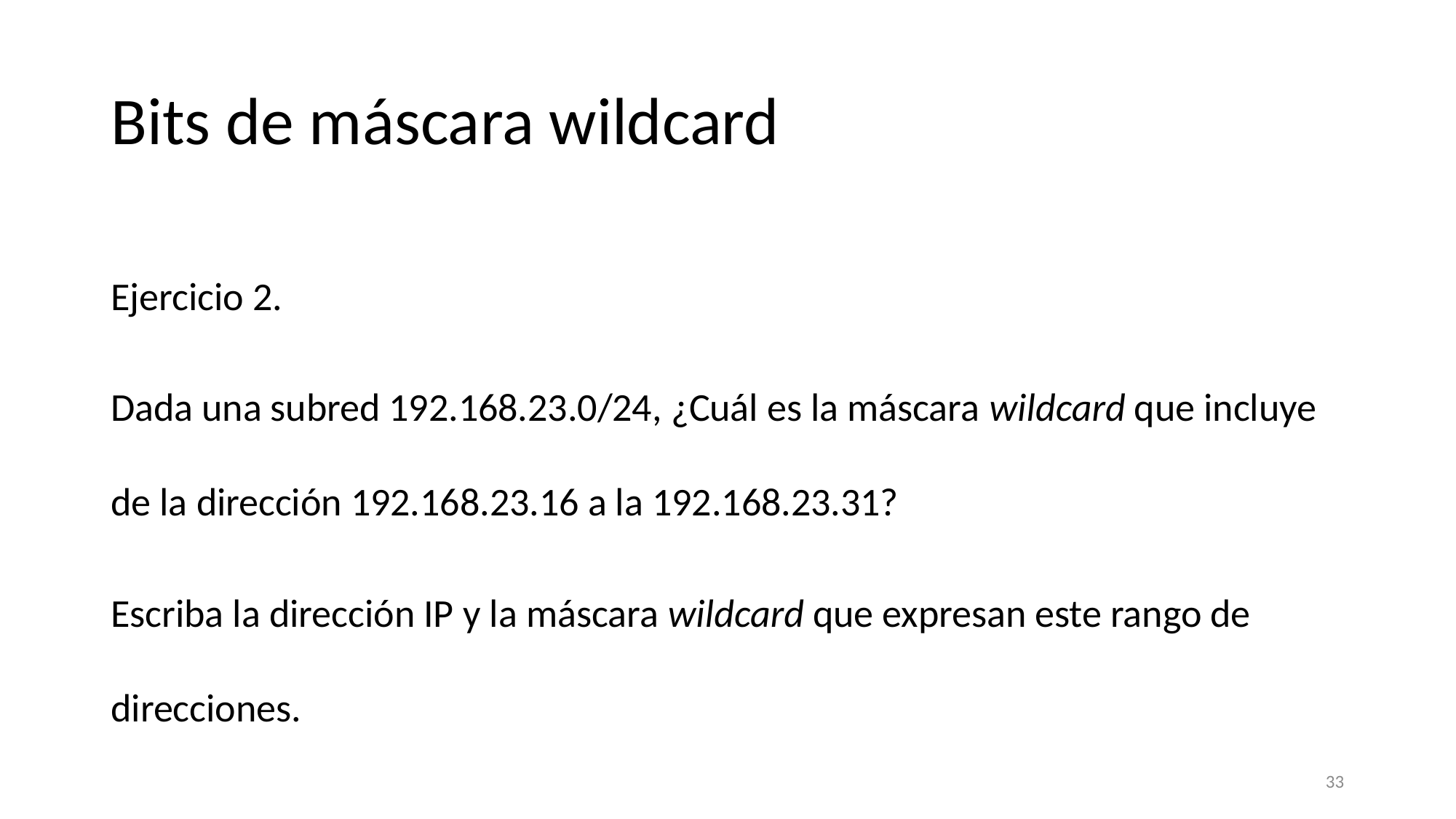

# Bits de máscara wildcard
Ejercicio 2.
Dada una subred 192.168.23.0/24, ¿Cuál es la máscara wildcard que incluye de la dirección 192.168.23.16 a la 192.168.23.31?
Escriba la dirección IP y la máscara wildcard que expresan este rango de direcciones.

33